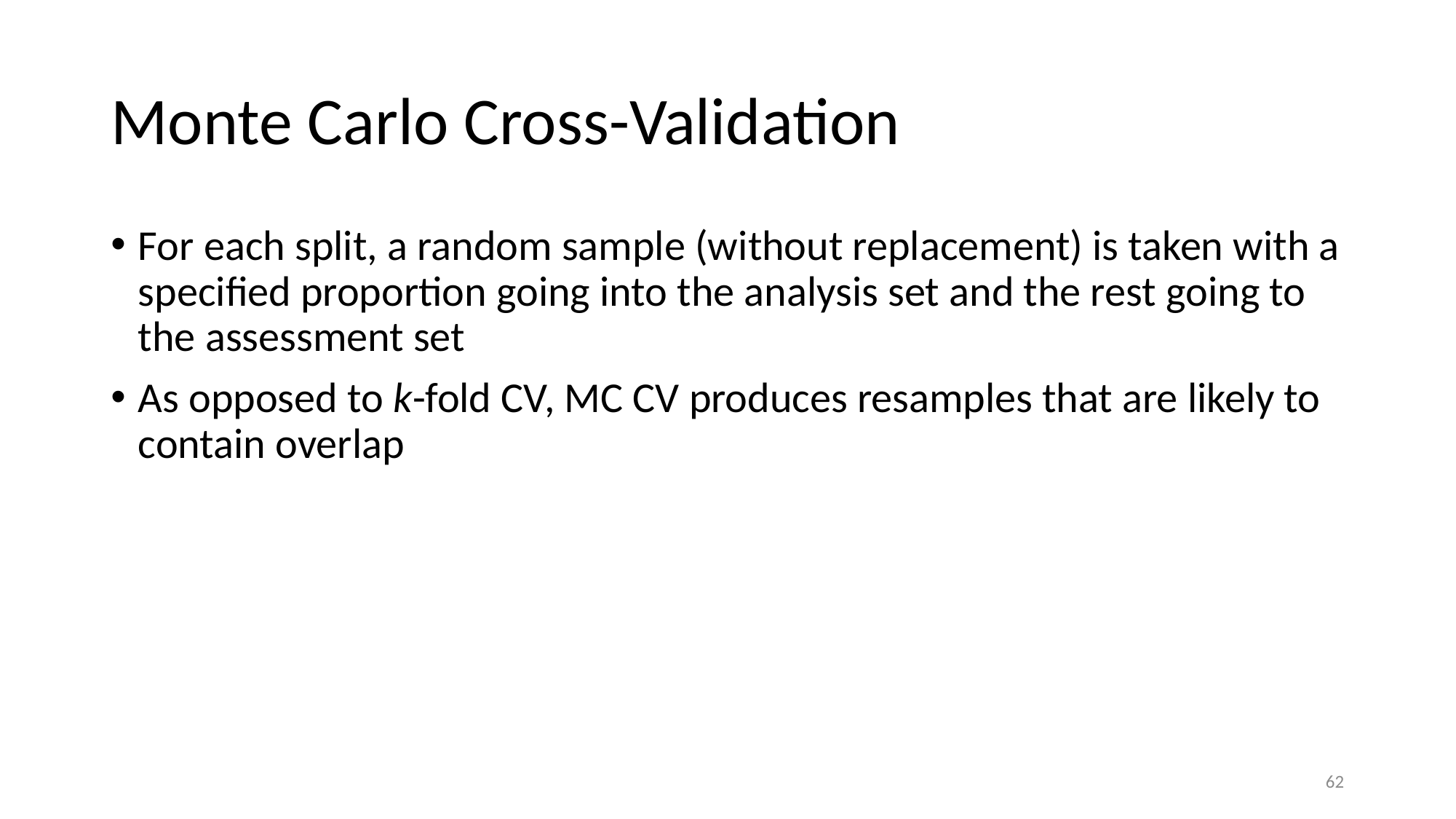

# Monte Carlo Cross-Validation
For each split, a random sample (without replacement) is taken with a specified proportion going into the analysis set and the rest going to the assessment set
As opposed to k-fold CV, MC CV produces resamples that are likely to contain overlap
62